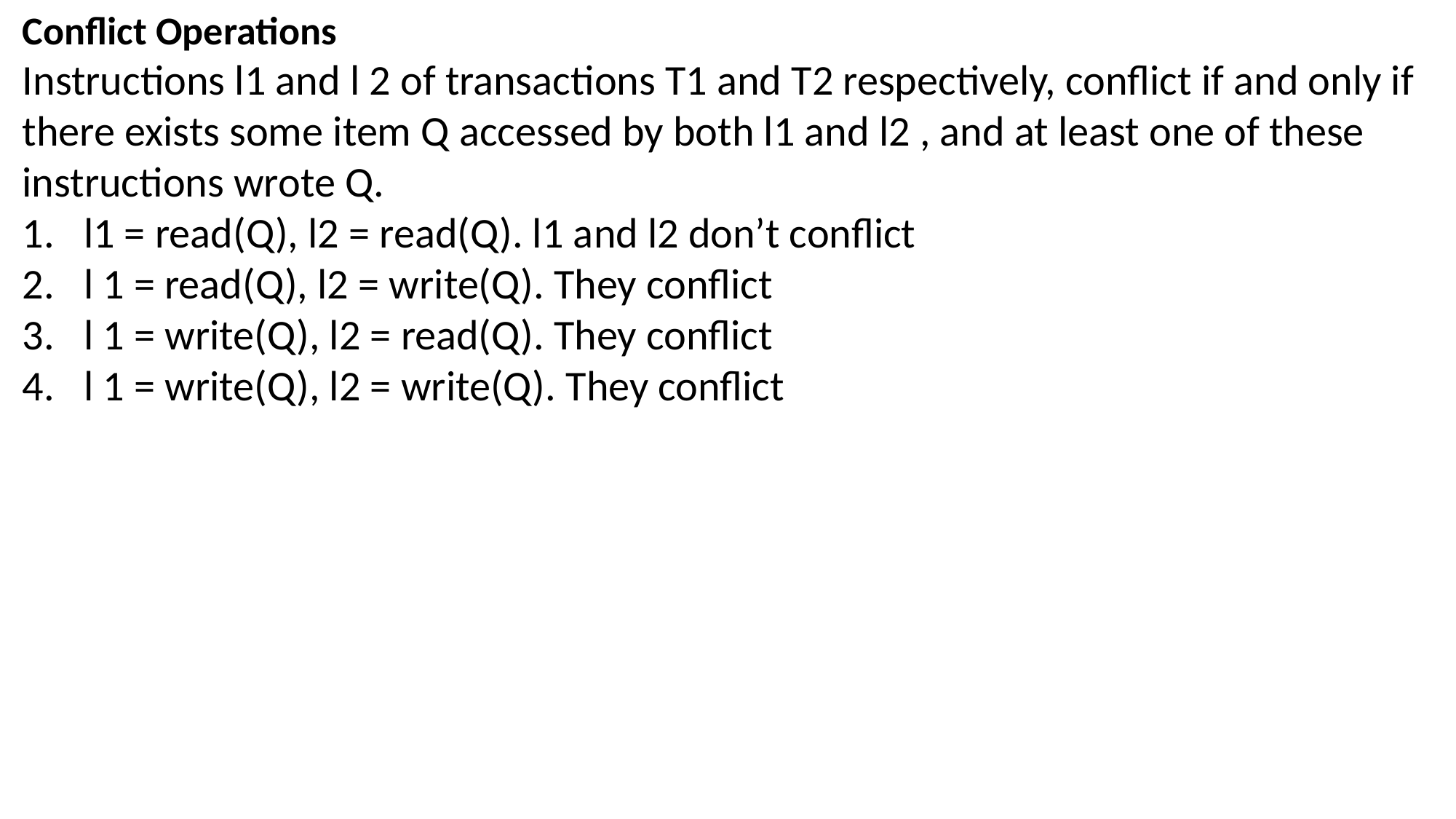

Conflict Operations
Instructions l1 and l 2 of transactions T1 and T2 respectively, conflict if and only if there exists some item Q accessed by both l1 and l2 , and at least one of these instructions wrote Q.
l1 = read(Q), l2 = read(Q). l1 and l2 don’t conflict
l 1 = read(Q), l2 = write(Q). They conflict
l 1 = write(Q), l2 = read(Q). They conflict
l 1 = write(Q), l2 = write(Q). They conflict